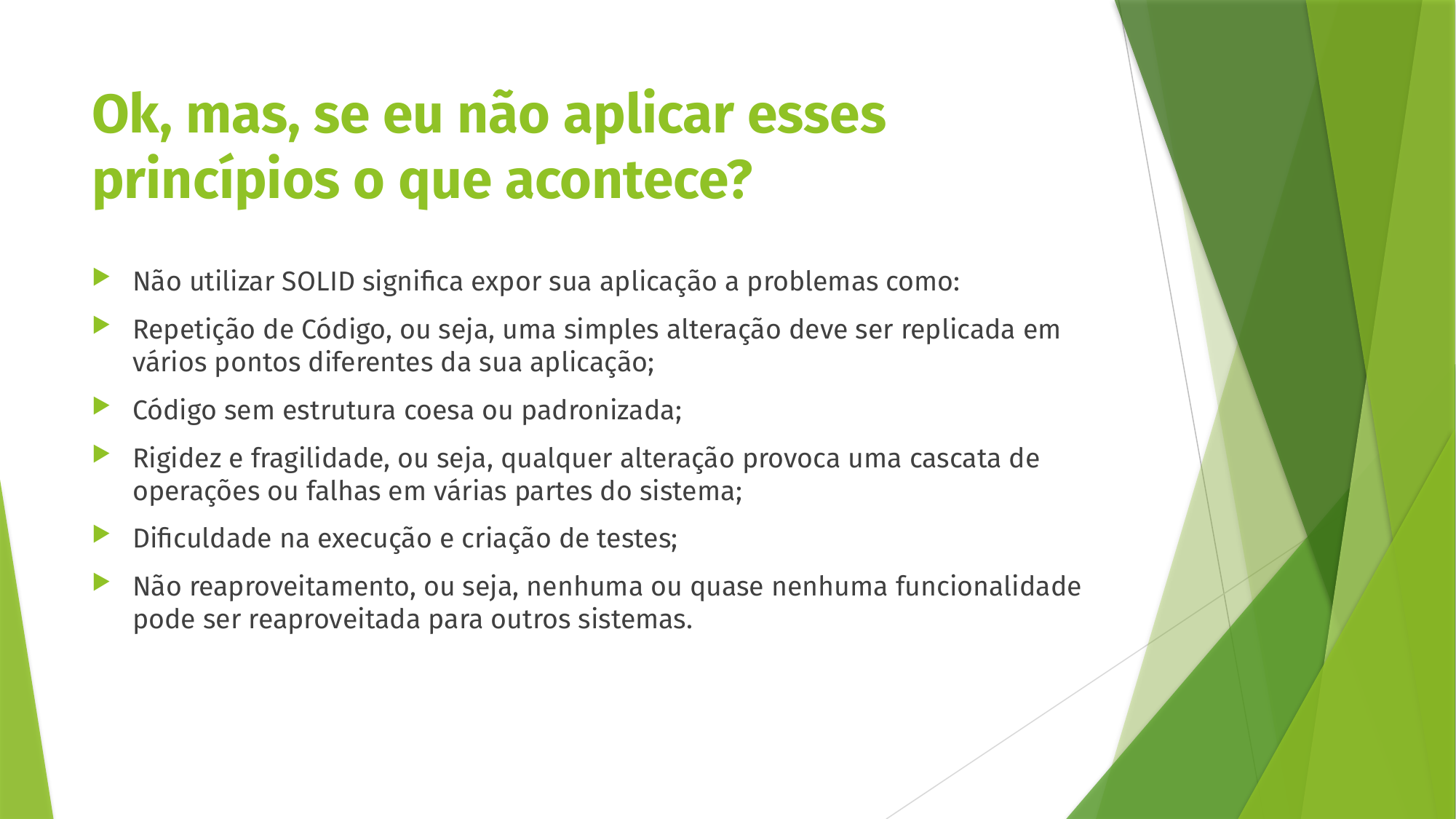

# Ok, mas, se eu não aplicar esses princípios o que acontece?
Não utilizar SOLID significa expor sua aplicação a problemas como:
Repetição de Código, ou seja, uma simples alteração deve ser replicada em vários pontos diferentes da sua aplicação;
Código sem estrutura coesa ou padronizada;
Rigidez e fragilidade, ou seja, qualquer alteração provoca uma cascata de operações ou falhas em várias partes do sistema;
Dificuldade na execução e criação de testes;
Não reaproveitamento, ou seja, nenhuma ou quase nenhuma funcionalidade pode ser reaproveitada para outros sistemas.